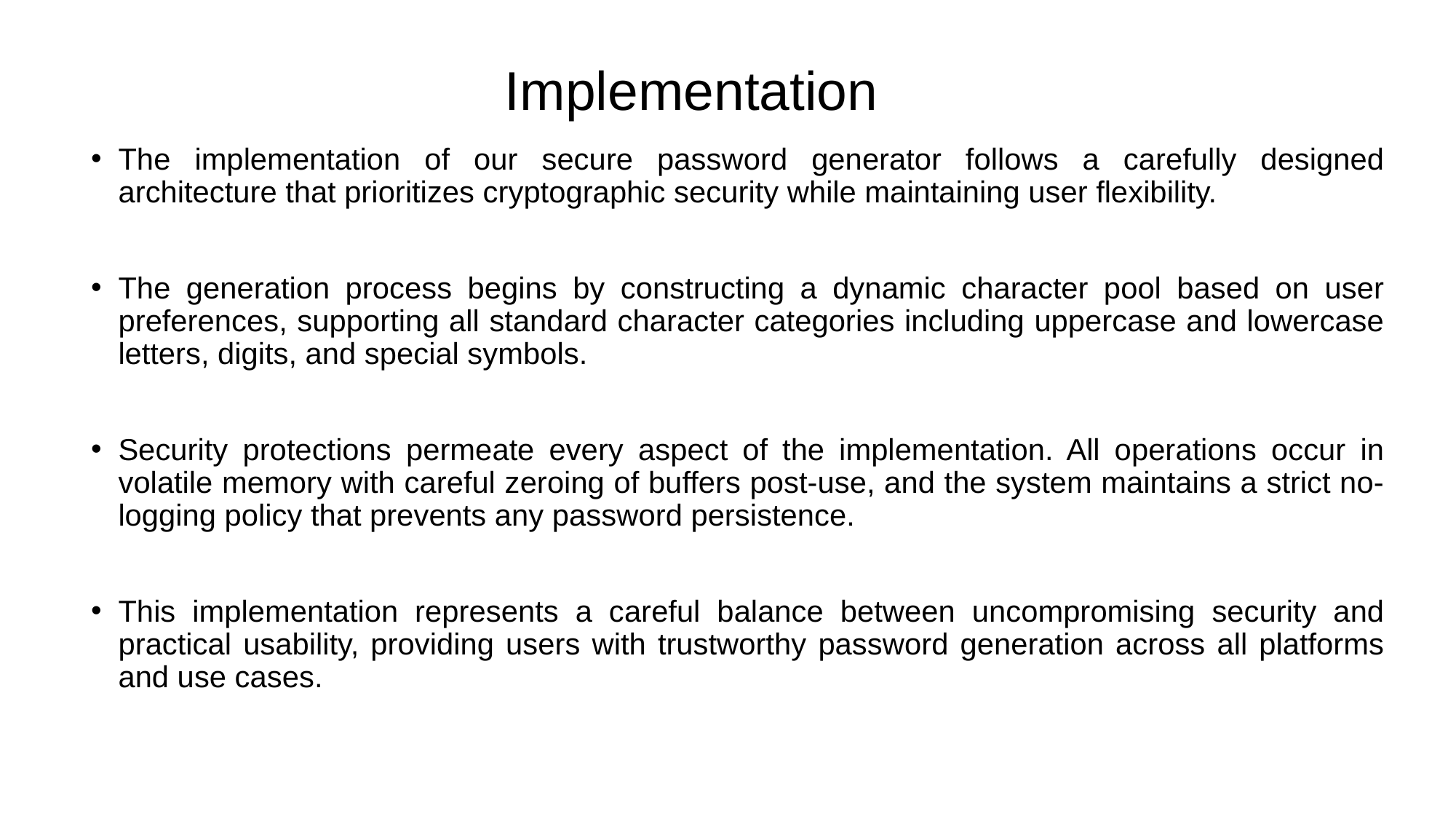

# Implementation
The implementation of our secure password generator follows a carefully designed architecture that prioritizes cryptographic security while maintaining user flexibility.

The generation process begins by constructing a dynamic character pool based on user preferences, supporting all standard character categories including uppercase and lowercase letters, digits, and special symbols.

Security protections permeate every aspect of the implementation. All operations occur in volatile memory with careful zeroing of buffers post-use, and the system maintains a strict no-logging policy that prevents any password persistence.

This implementation represents a careful balance between uncompromising security and practical usability, providing users with trustworthy password generation across all platforms and use cases.